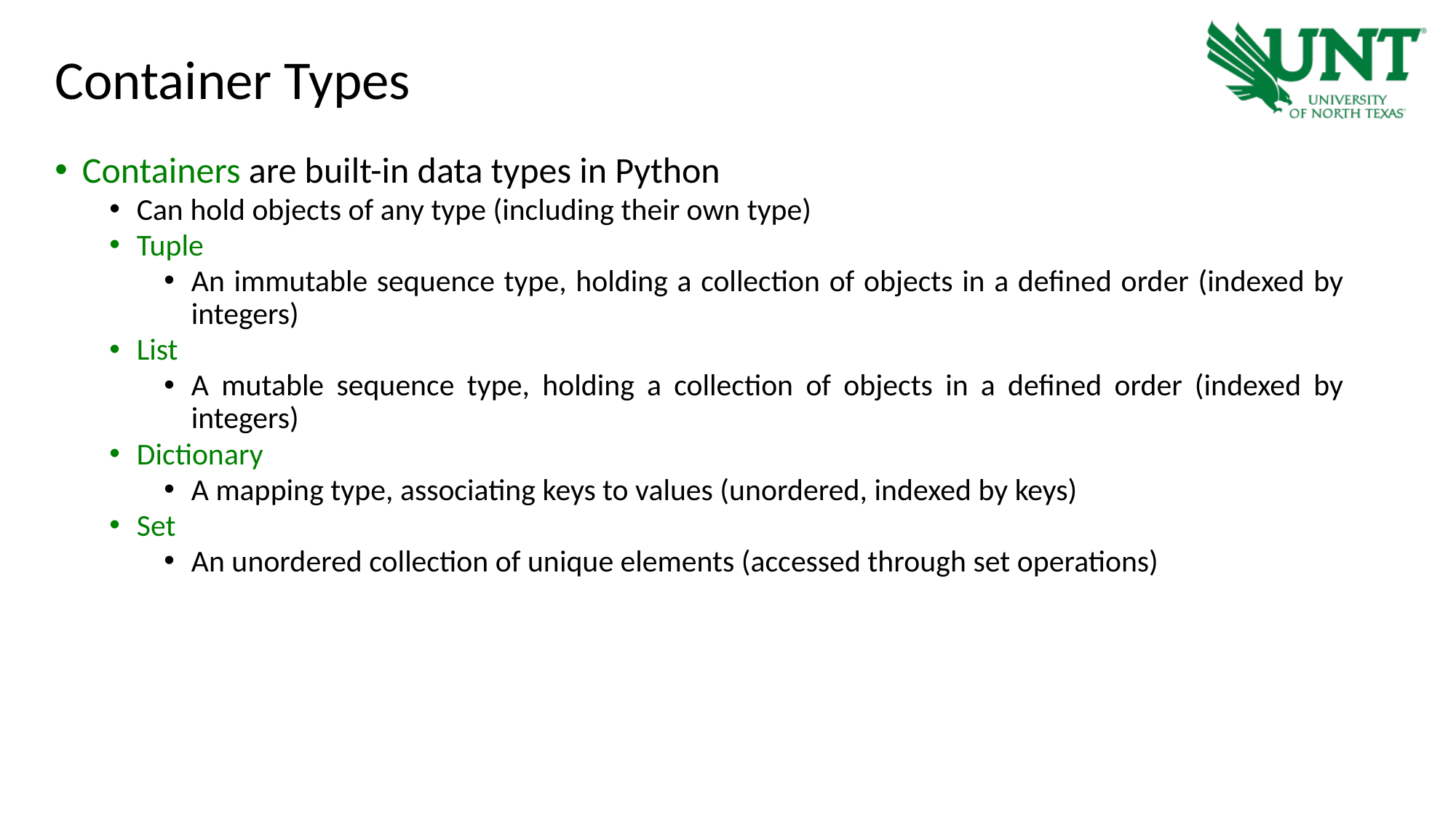

# Container Types
Containers are built-in data types in Python
Can hold objects of any type (including their own type)
Tuple
An immutable sequence type, holding a collection of objects in a defined order (indexed by integers)
List
A mutable sequence type, holding a collection of objects in a defined order (indexed by integers)
Dictionary
A mapping type, associating keys to values (unordered, indexed by keys)
Set
An unordered collection of unique elements (accessed through set operations)